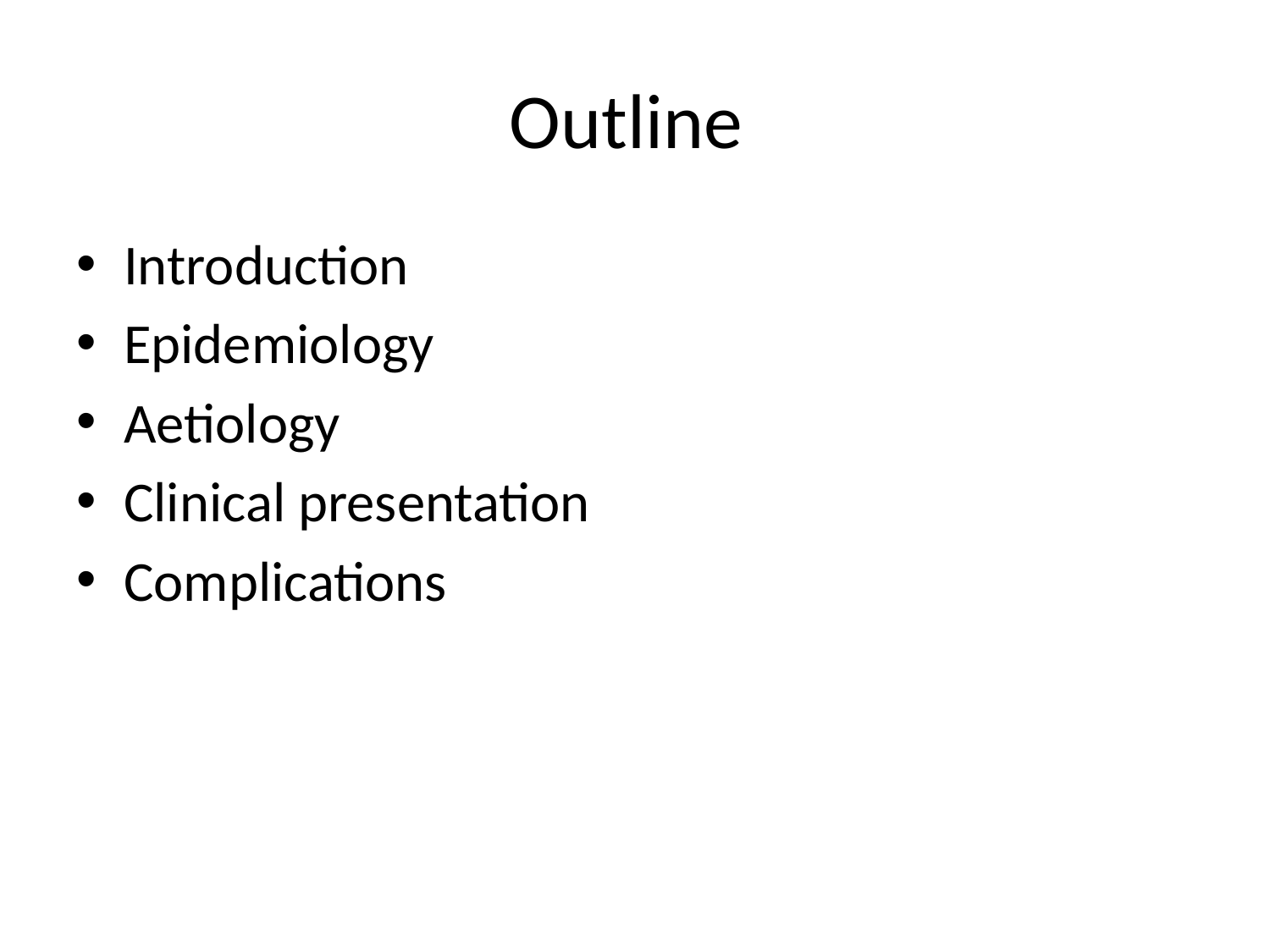

# Outline
Introduction
Epidemiology
Aetiology
Clinical presentation
Complications